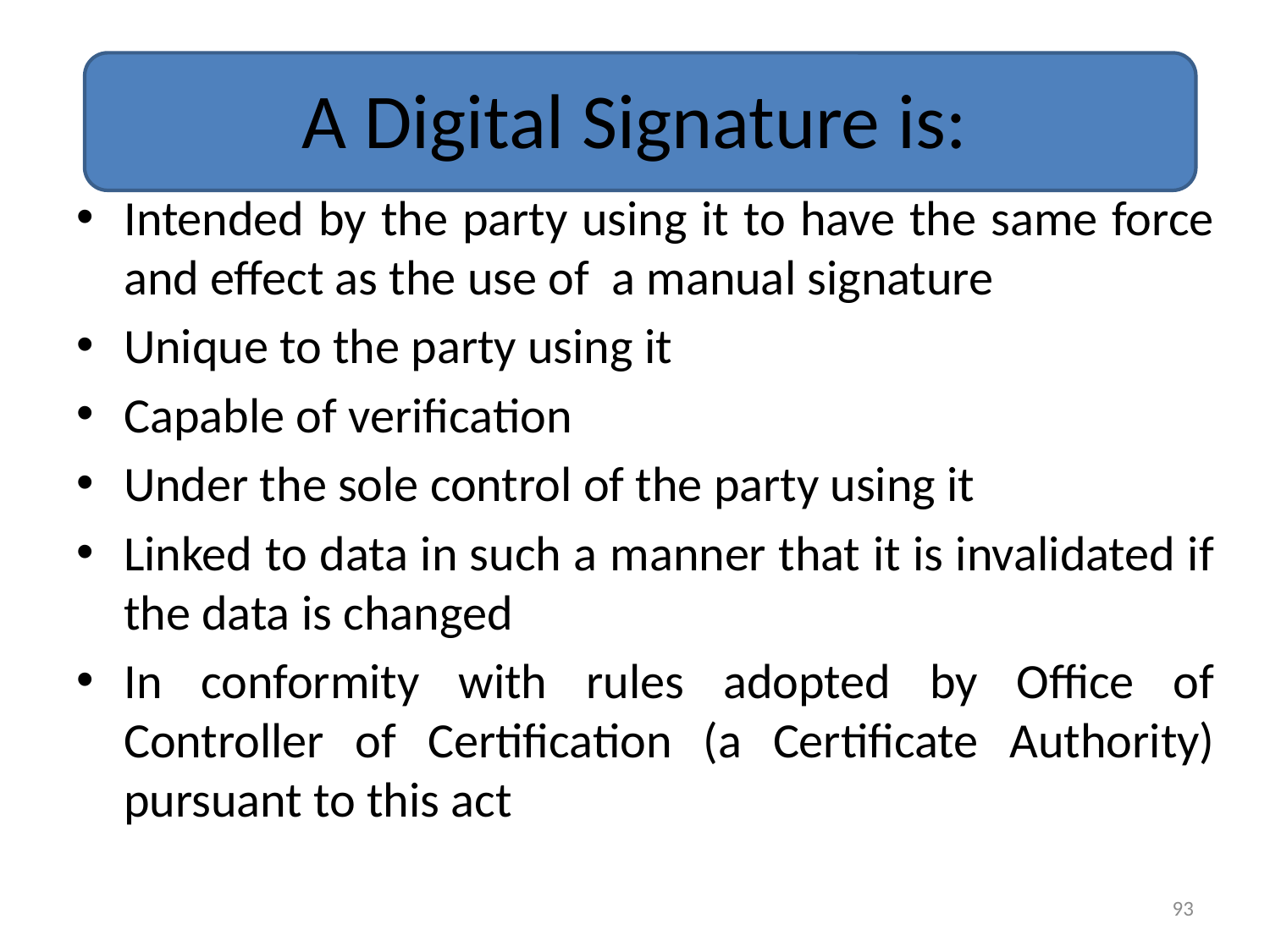

# A Digital Signature is:

Intended by the party using it to have the same force and effect as the use of  a manual signature
Unique to the party using it
Capable of verification
Under the sole control of the party using it
Linked to data in such a manner that it is invalidated if the data is changed
In conformity with rules adopted by Office of Controller of Certification (a Certificate Authority) pursuant to this act
93